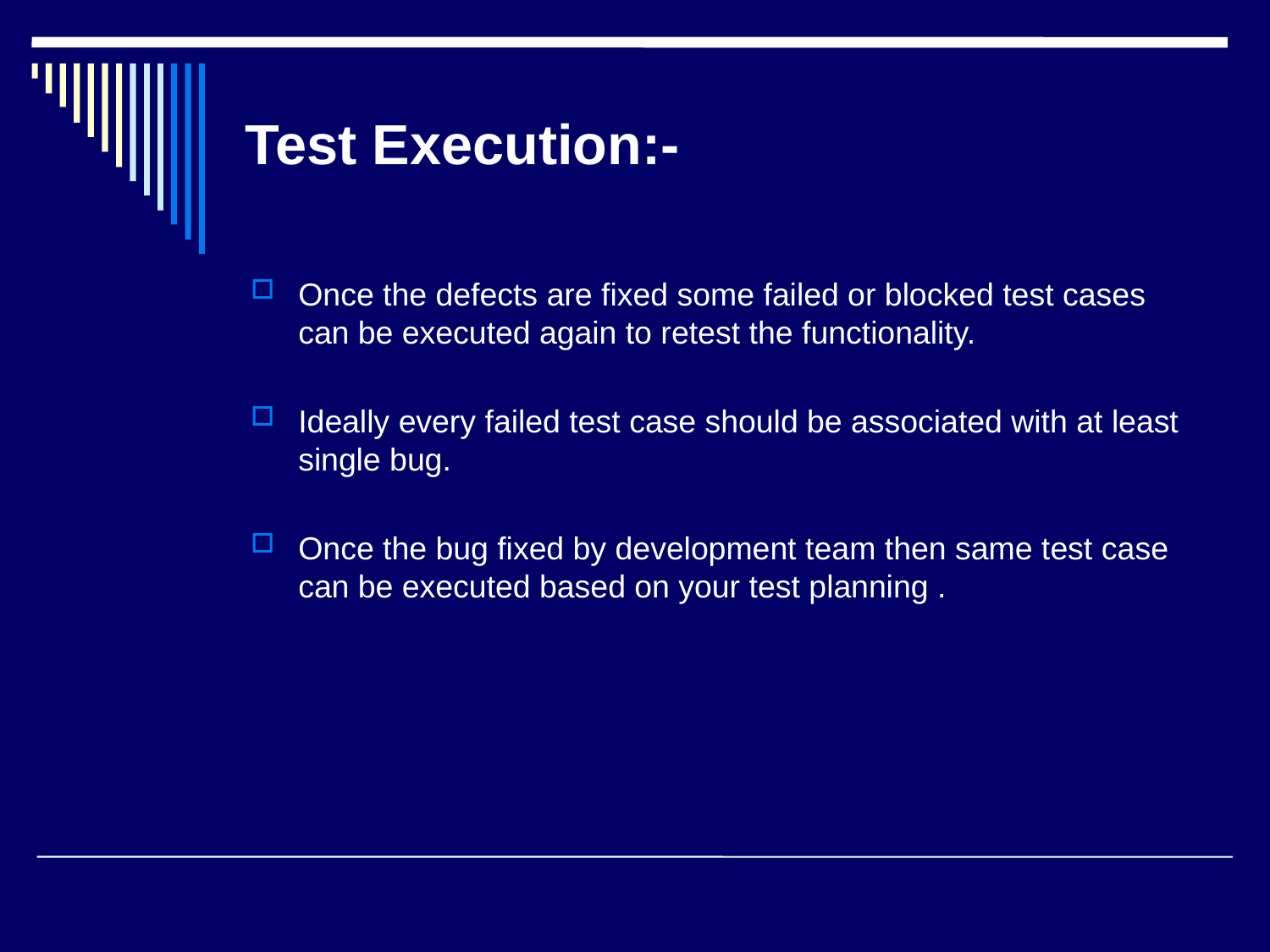

# Test Execution:-
Once the defects are fixed some failed or blocked test cases can be executed again to retest the functionality.

Ideally every failed test case should be associated with at least single bug.

Once the bug fixed by development team then same test case can be executed based on your test planning .